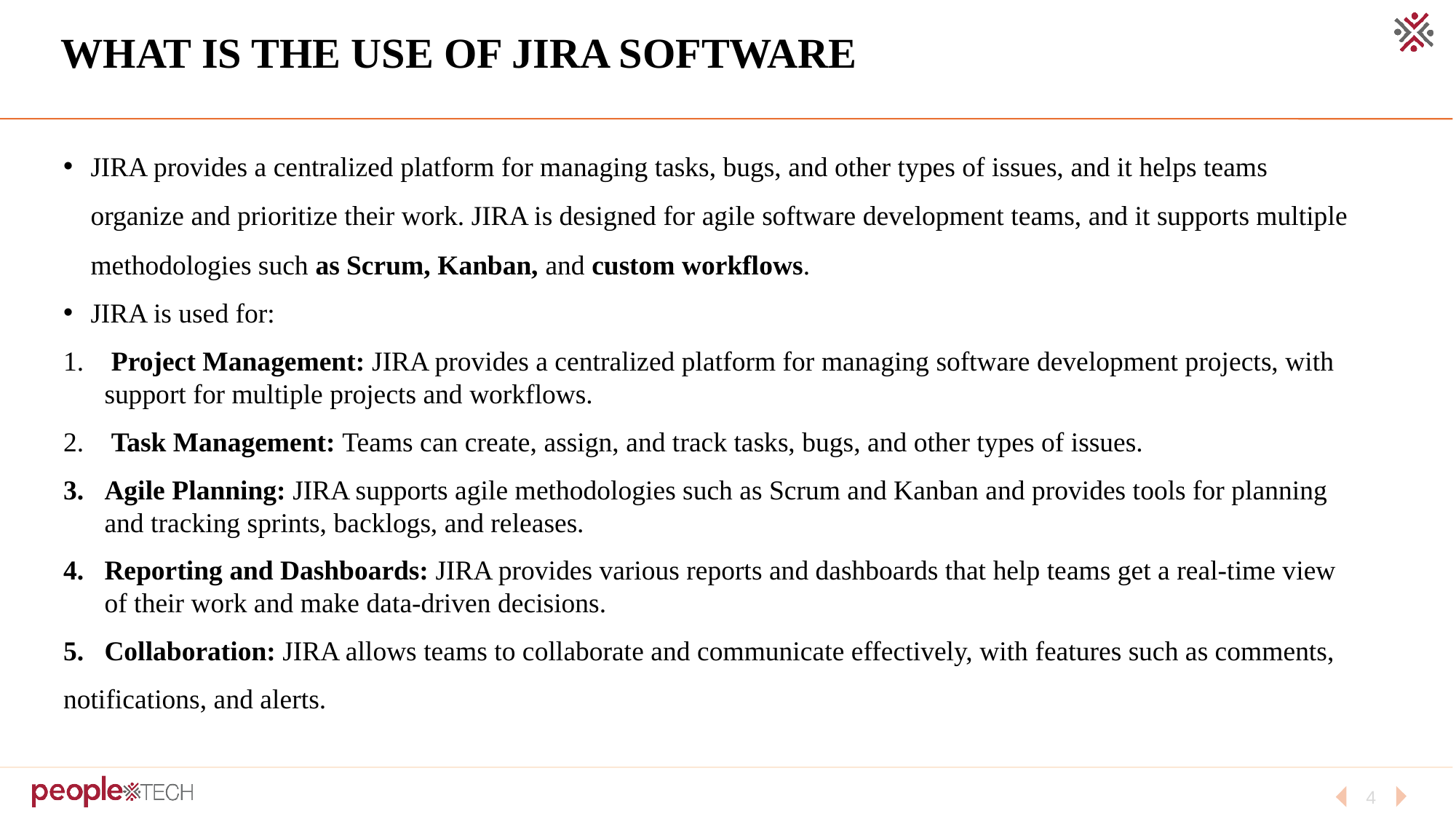

# WHAT IS THE USE OF JIRA SOFTWARE
JIRA provides a centralized platform for managing tasks, bugs, and other types of issues, and it helps teams organize and prioritize their work. JIRA is designed for agile software development teams, and it supports multiple methodologies such as Scrum, Kanban, and custom workflows.
JIRA is used for:
 Project Management: JIRA provides a centralized platform for managing software development projects, with support for multiple projects and workflows.
 Task Management: Teams can create, assign, and track tasks, bugs, and other types of issues.
Agile Planning: JIRA supports agile methodologies such as Scrum and Kanban and provides tools for planning and tracking sprints, backlogs, and releases.
Reporting and Dashboards: JIRA provides various reports and dashboards that help teams get a real-time view of their work and make data-driven decisions.
Collaboration: JIRA allows teams to collaborate and communicate effectively, with features such as comments,
notifications, and alerts.